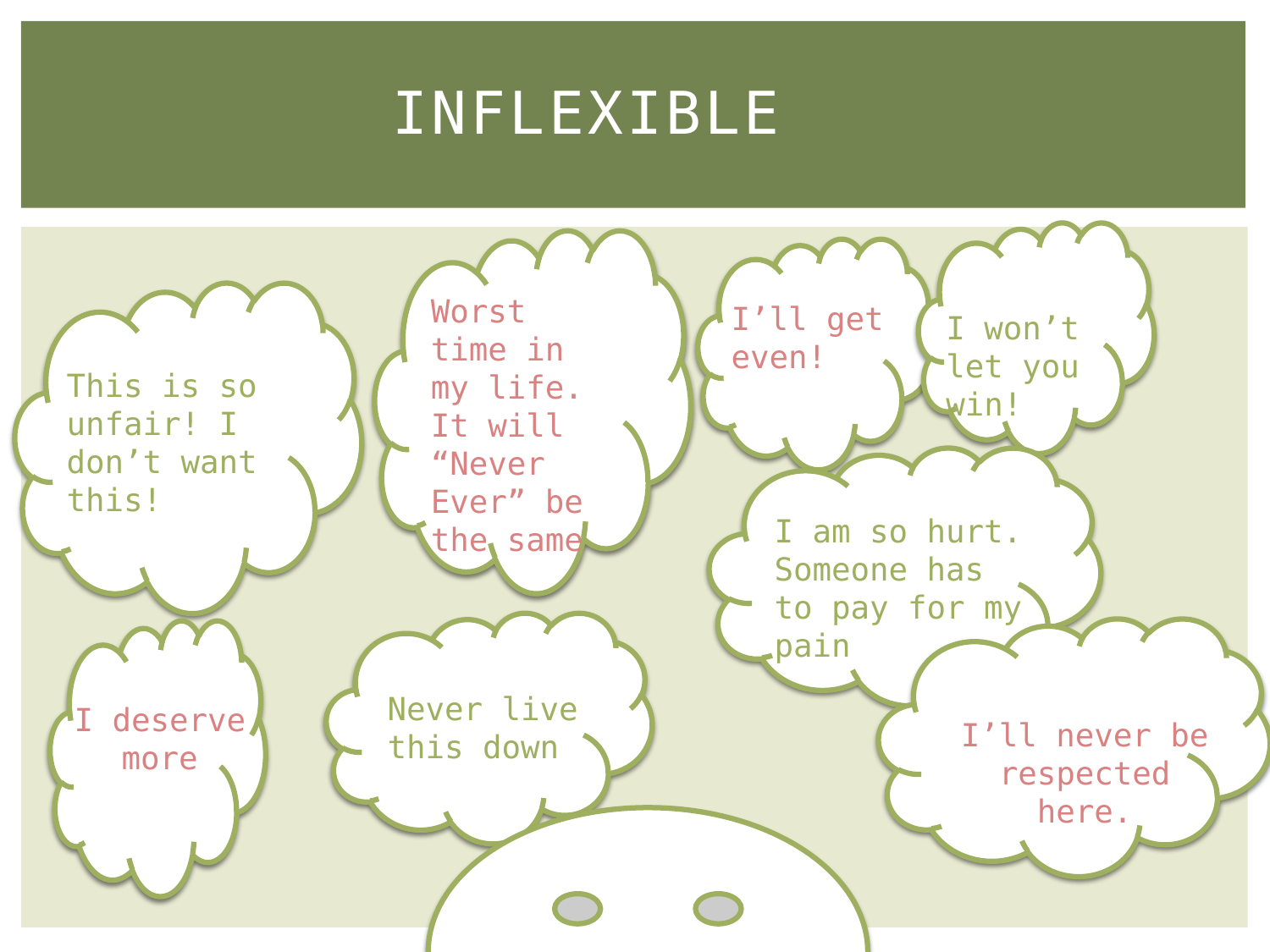

# Inflexible

Worst time in my life. It will “Never Ever” be the same

I’ll get even!
I won’t let you win!
This is so unfair! I don’t want this!

I am so hurt.
Someone has to pay for my pain

Never live this down
I deserve more
I’ll never be respected here.